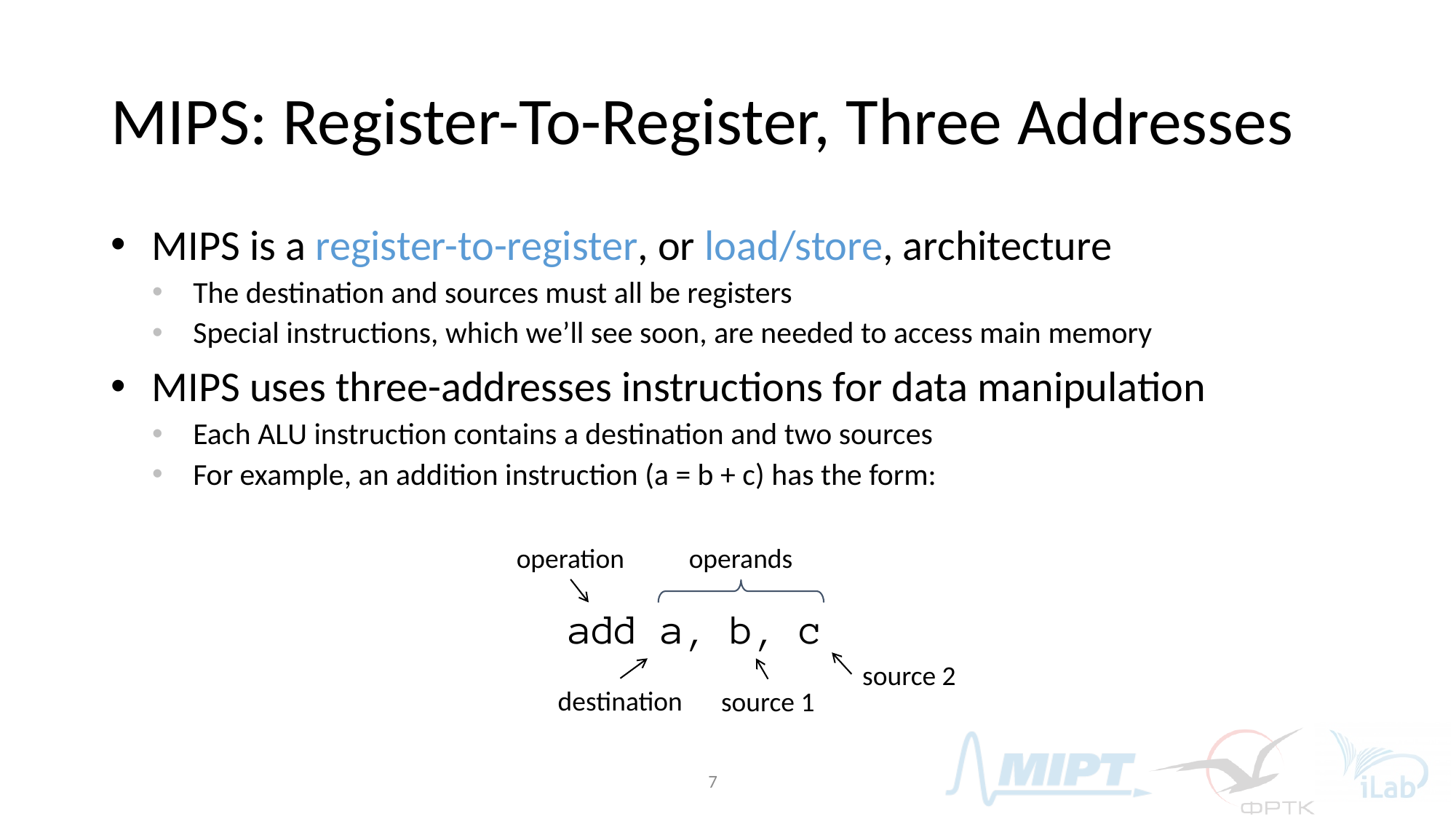

# MIPS: Register-To-Register, Three Addresses
MIPS is a register-to-register, or load/store, architecture
The destination and sources must all be registers
Special instructions, which we’ll see soon, are needed to access main memory
MIPS uses three-addresses instructions for data manipulation
Each ALU instruction contains a destination and two sources
For example, an addition instruction (a = b + c) has the form:

operation

operands
add a, b, c
source 2
destination
source 1